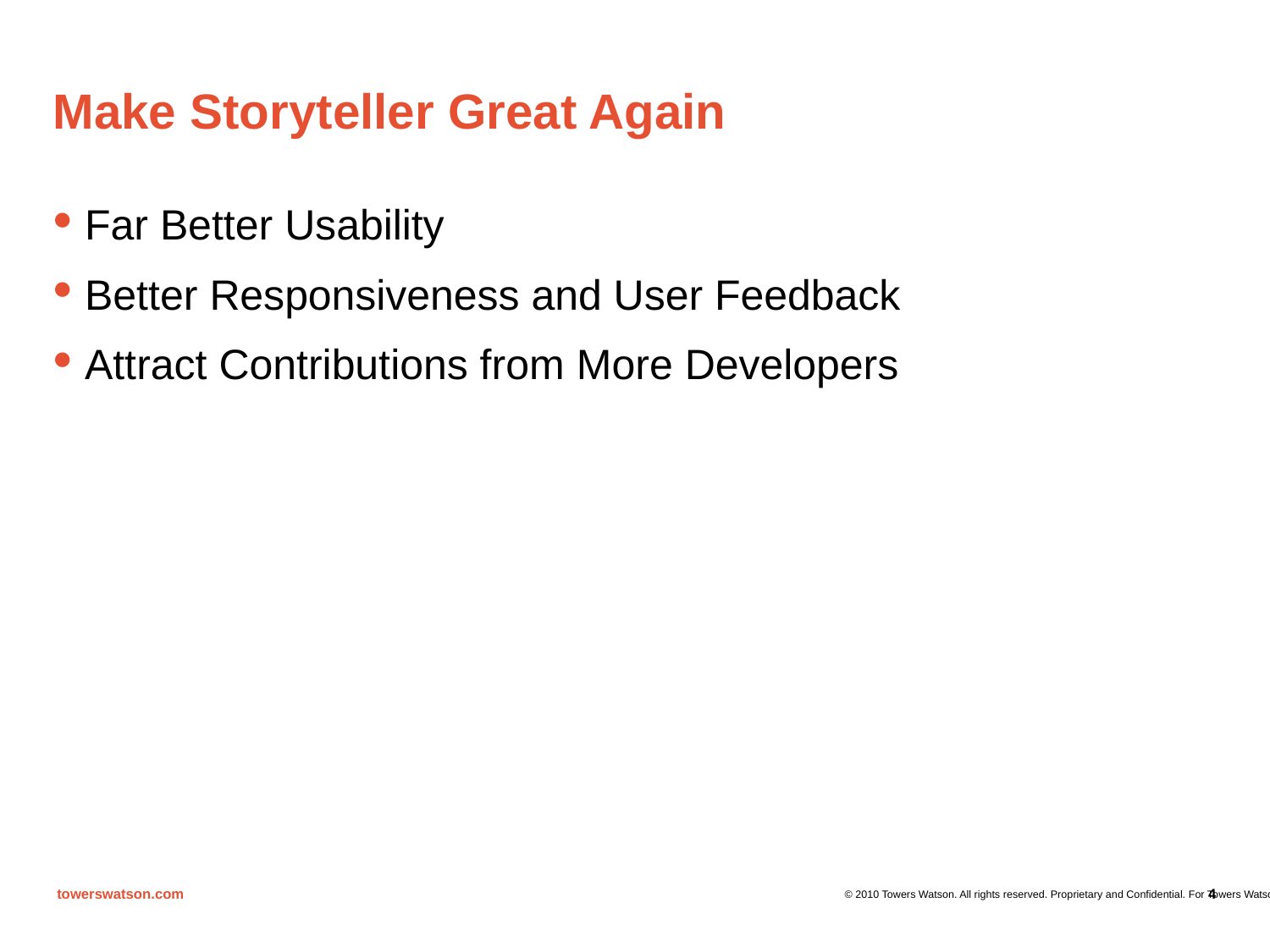

# Make Storyteller Great Again
Far Better Usability
Better Responsiveness and User Feedback
Attract Contributions from More Developers

4